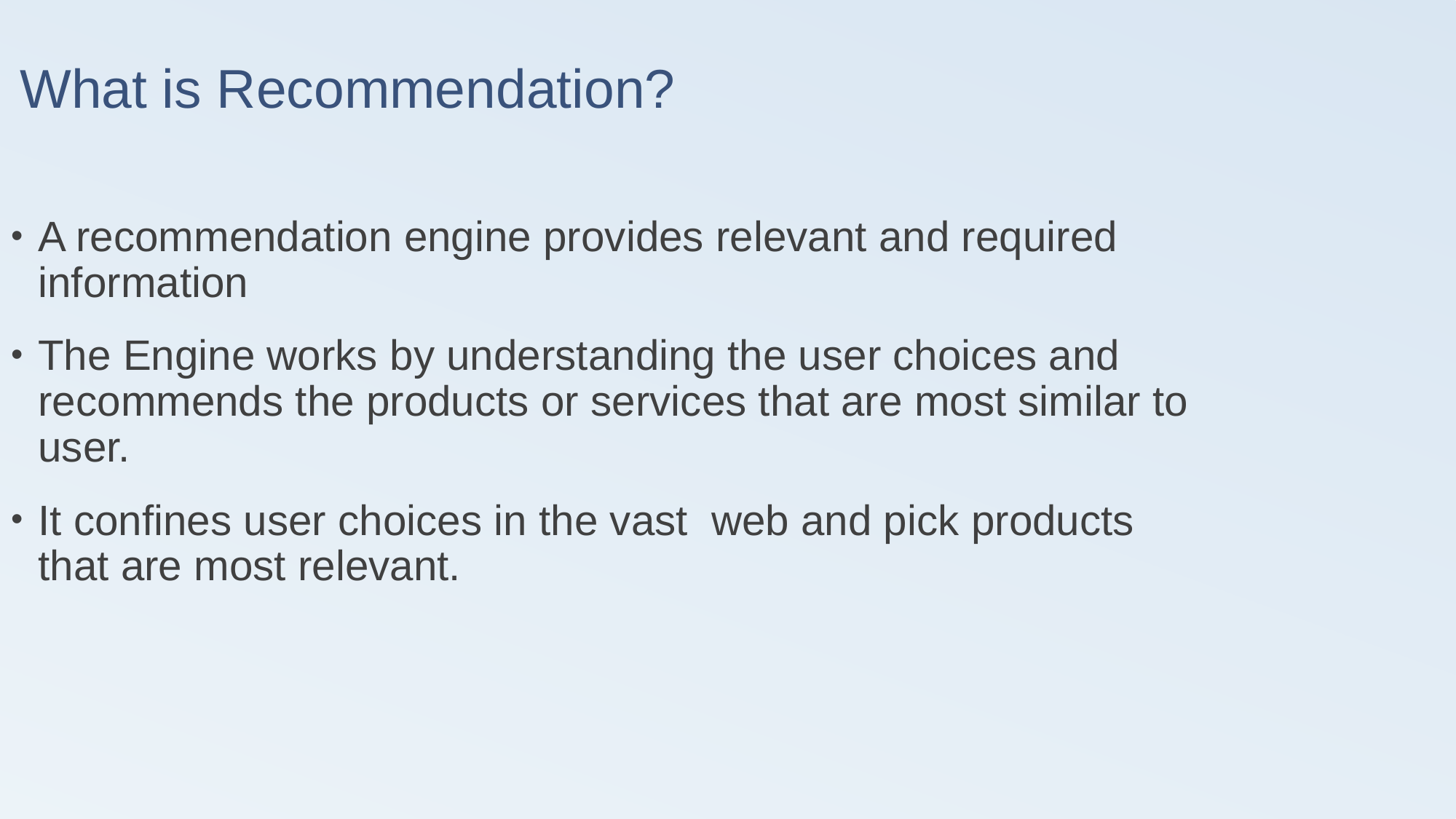

# What is Recommendation?
A recommendation engine provides relevant and required information
The Engine works by understanding the user choices and recommends the products or services that are most similar to user.
It confines user choices in the vast  web and pick products that are most relevant.